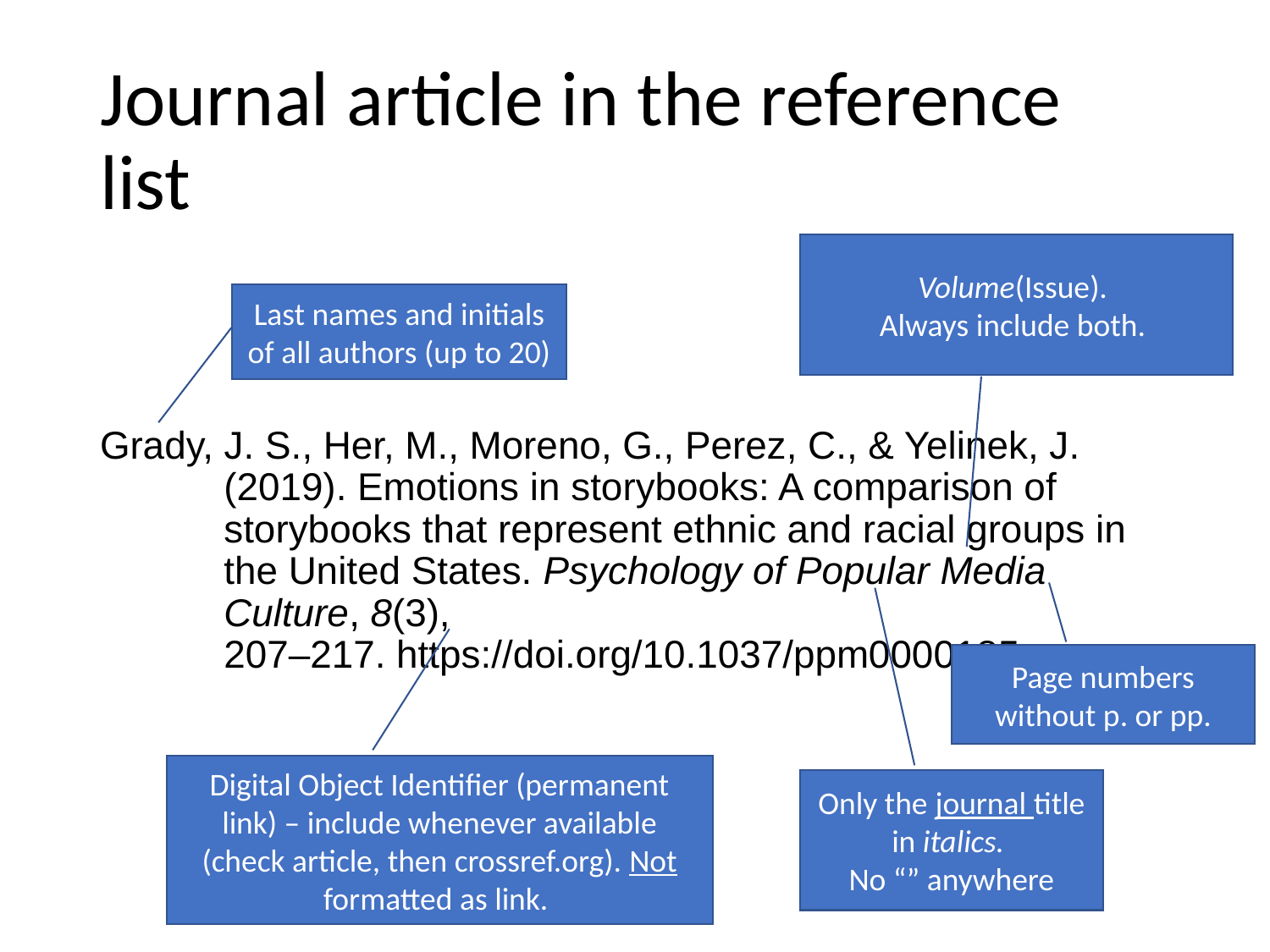

# Journal article in the reference list
Volume(Issue).
Always include both.
Last names and initials of all authors (up to 20)
Grady, J. S., Her, M., Moreno, G., Perez, C., & Yelinek, J. (2019). Emotions in storybooks: A comparison of storybooks that represent ethnic and racial groups in the United States. Psychology of Popular Media Culture, 8(3), 207–217. https://doi.org/10.1037/ppm0000185
Page numbers without p. or pp.
Digital Object Identifier (permanent link) – include whenever available (check article, then crossref.org). Not formatted as link.
Only the journal title in italics.
No “” anywhere